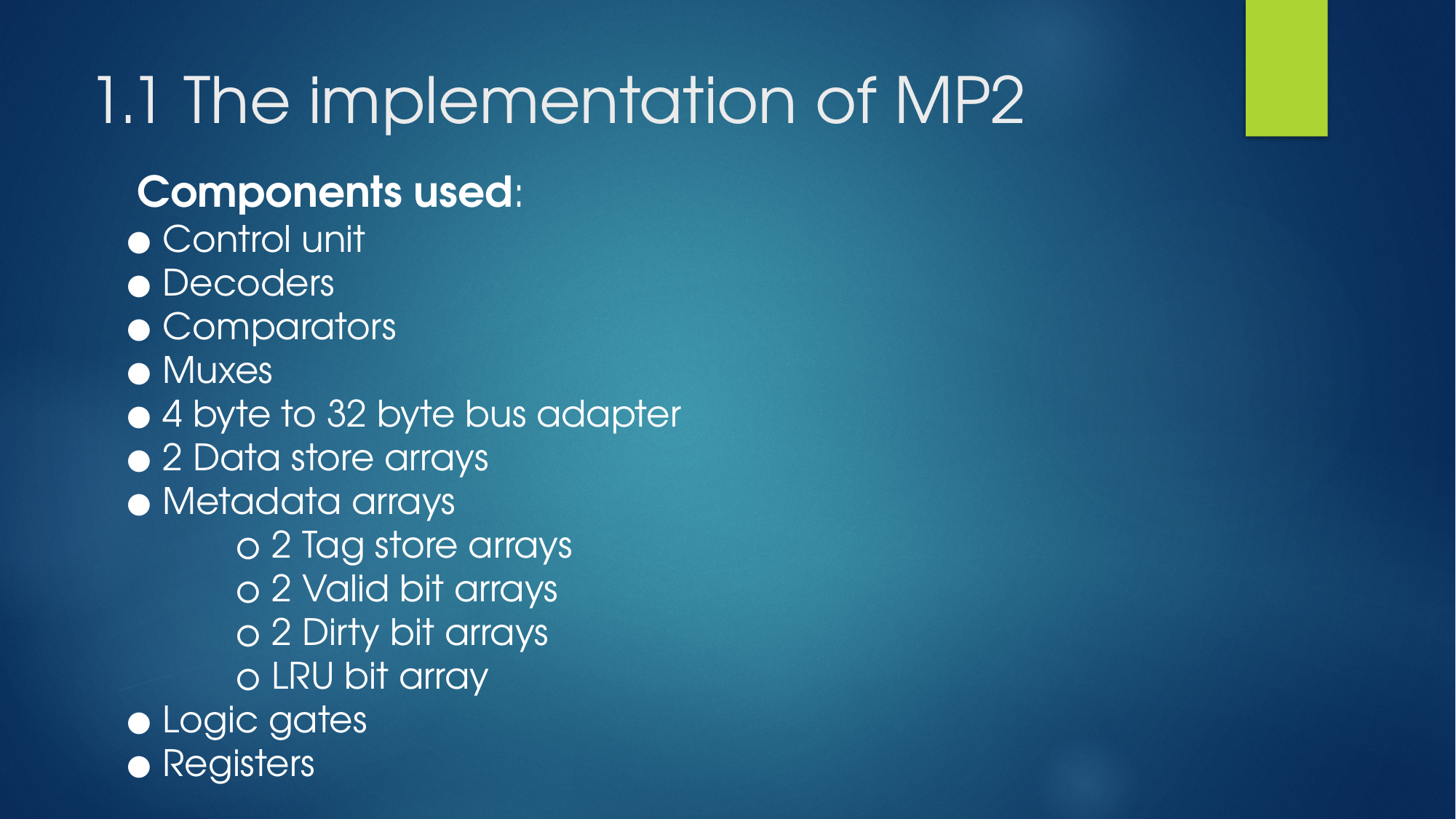

# 1.1 The implementation of MP2
 Components used:
● Control unit
● Decoders
● Comparators
● Muxes
● 4 byte to 32 byte bus adapter
● 2 Data store arrays
● Metadata arrays
	○ 2 Tag store arrays
	○ 2 Valid bit arrays
	○ 2 Dirty bit arrays
	○ LRU bit array
● Logic gates
● Registers